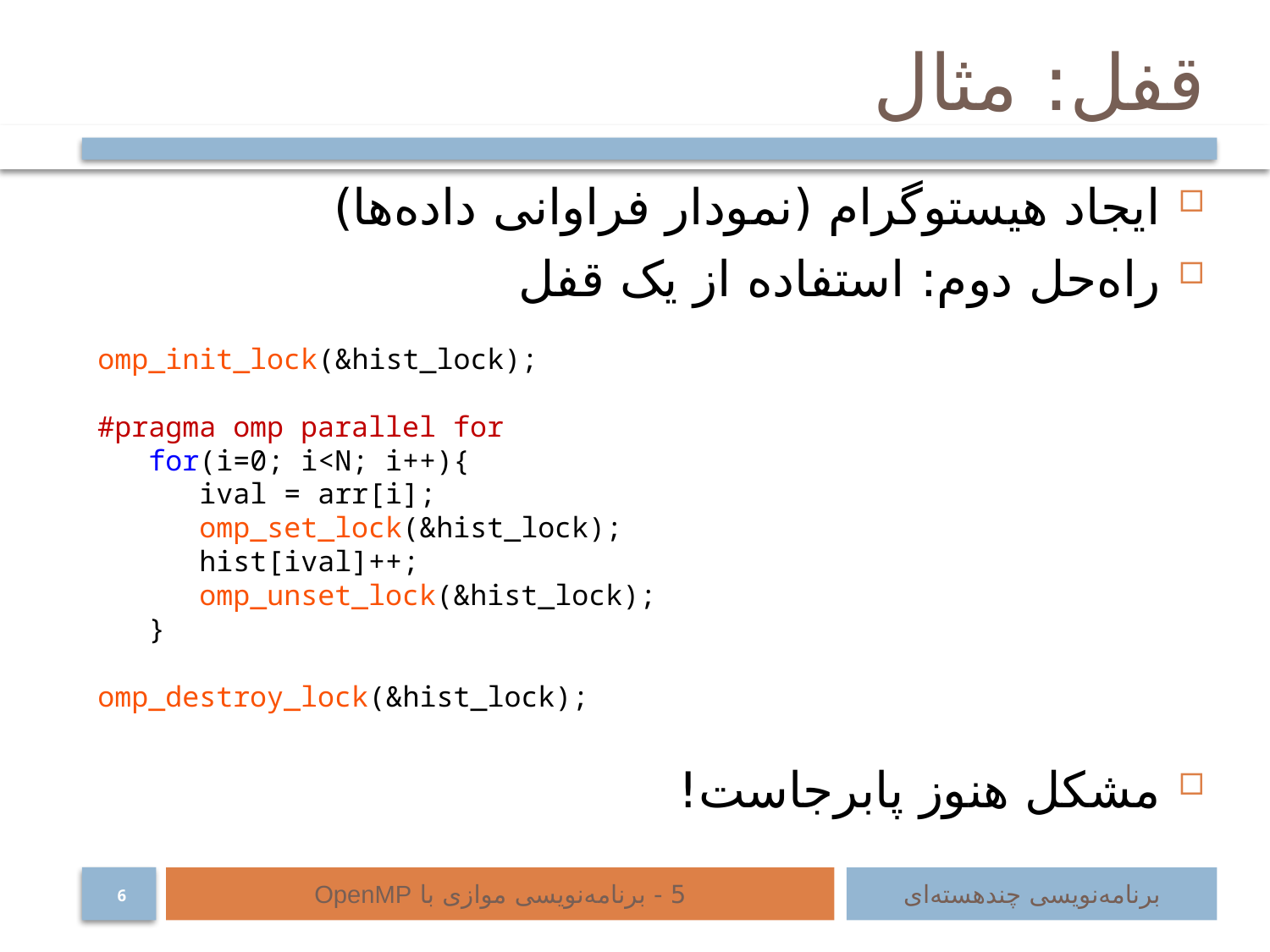

# قفل: مثال
ایجاد هیستوگرام (نمودار فراوانی داده‌ها)
راه‌حل دوم: استفاده از یک قفل

omp_init_lock(&hist_lock);

#pragma omp parallel for
   for(i=0; i<N; i++){
      ival = arr[i];
      omp_set_lock(&hist_lock);
      hist[ival]++;
      omp_unset_lock(&hist_lock);
   }

omp_destroy_lock(&hist_lock);

مشکل هنوز پابرجاست!

5 - برنامه‌نویسی موازی با OpenMP
برنامه‌نویسی چند‌هسته‌ای
6